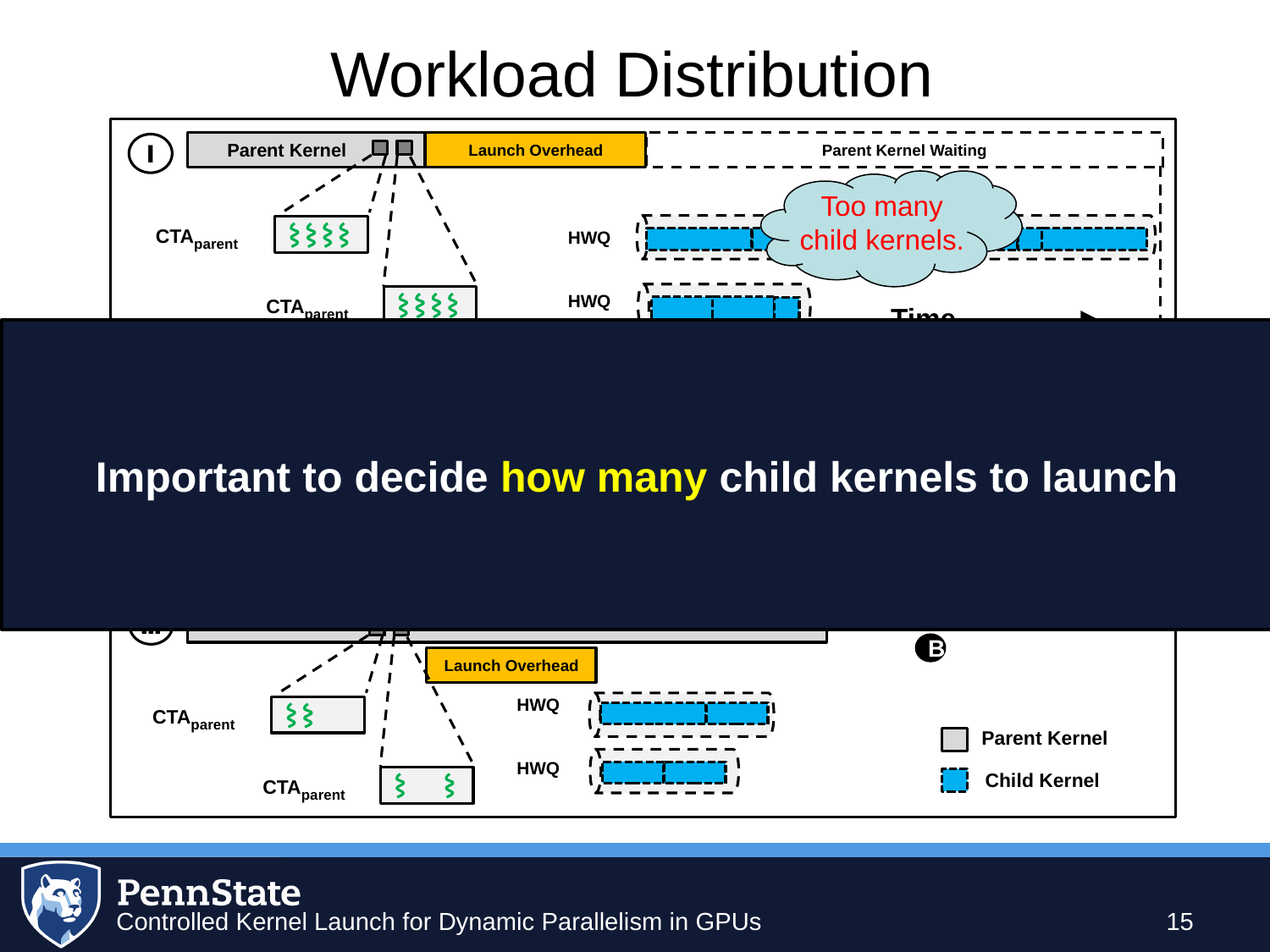

# Workload Distribution

Parent Kernel
Launch Overhead
Parent Kernel Waiting
Ⅰ

Too many child kernels.
CTAparent

HWQ

CTAparent
HWQ

Time

Important to decide how many child kernels to launch
Parent Kernel
Ⅱ

A

Launch Overhead
Not enough child kernels.
CTAparent

HWQ

CTAparent
HWQ

Parent Kernel
Ⅲ

B
Launch Overhead
HWQ
CTAparent

Parent Kernel

Child Kernel

HWQ

CTAparent

15